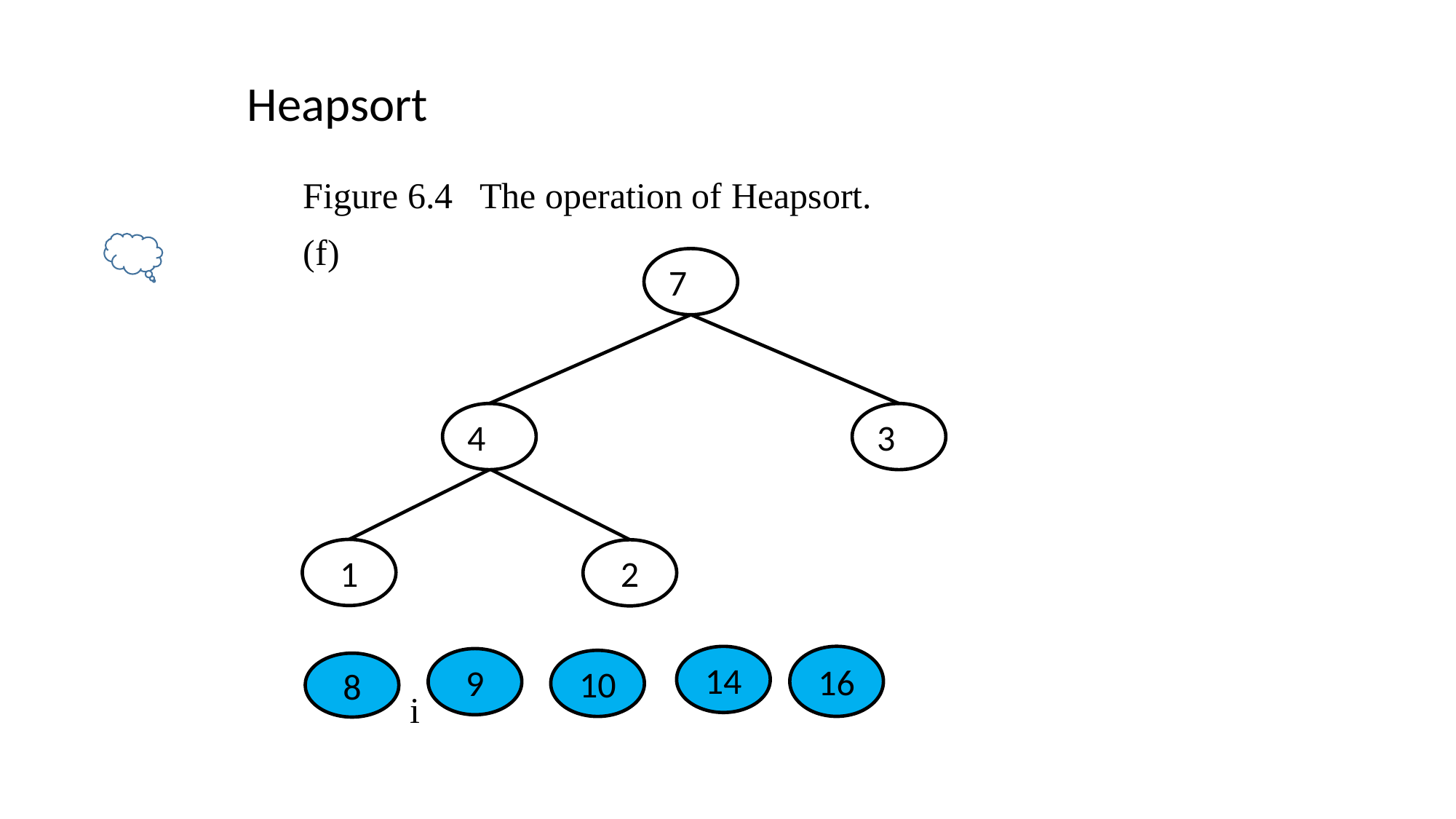

Heapsort
Figure 6.4   The operation of Heapsort.
(f)

7
4
3
1
2
16
14
9
10
8
i